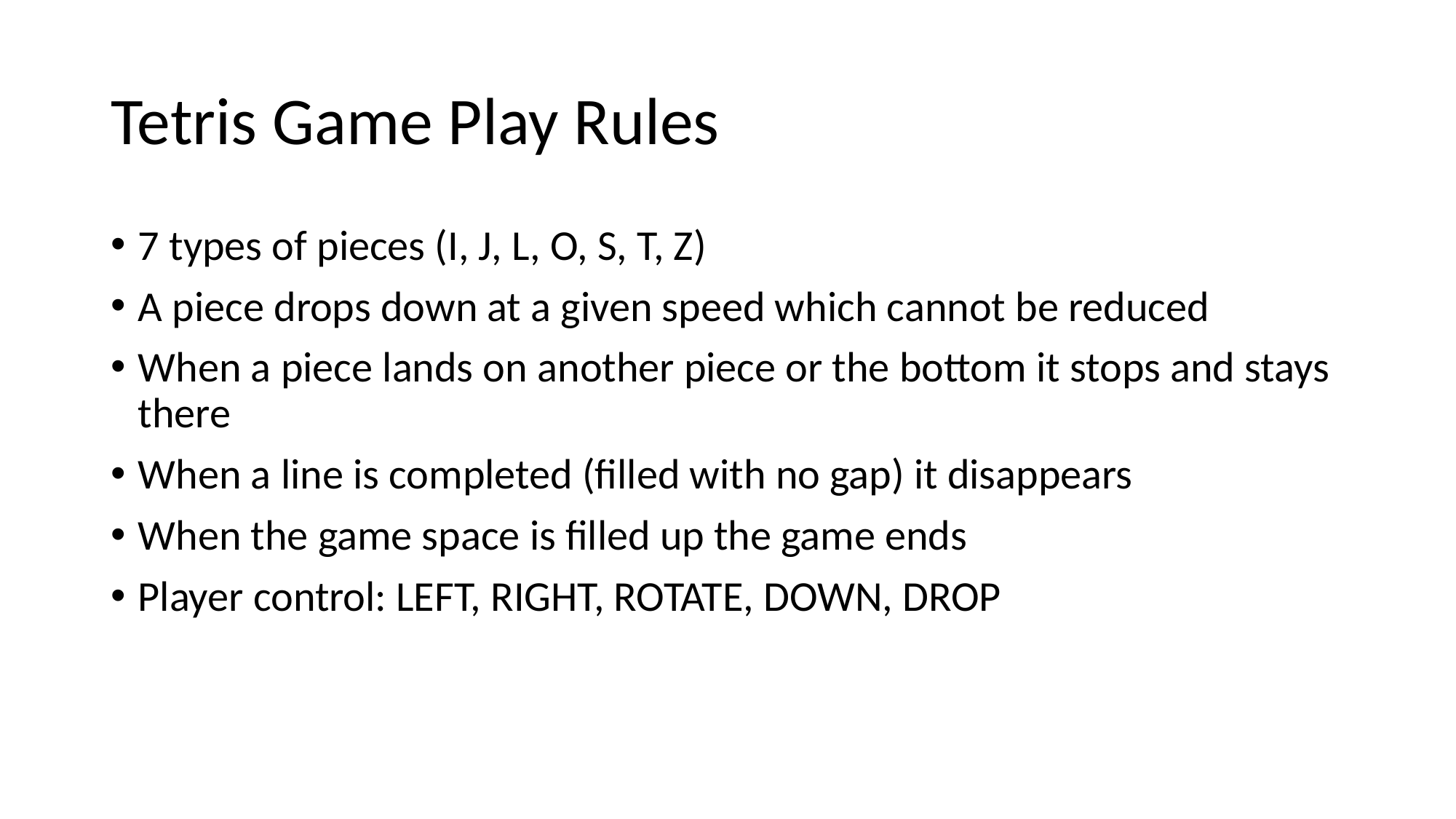

# Tetris Game Play Rules
7 types of pieces (I, J, L, O, S, T, Z)
A piece drops down at a given speed which cannot be reduced
When a piece lands on another piece or the bottom it stops and stays there
When a line is completed (filled with no gap) it disappears
When the game space is filled up the game ends
Player control: LEFT, RIGHT, ROTATE, DOWN, DROP